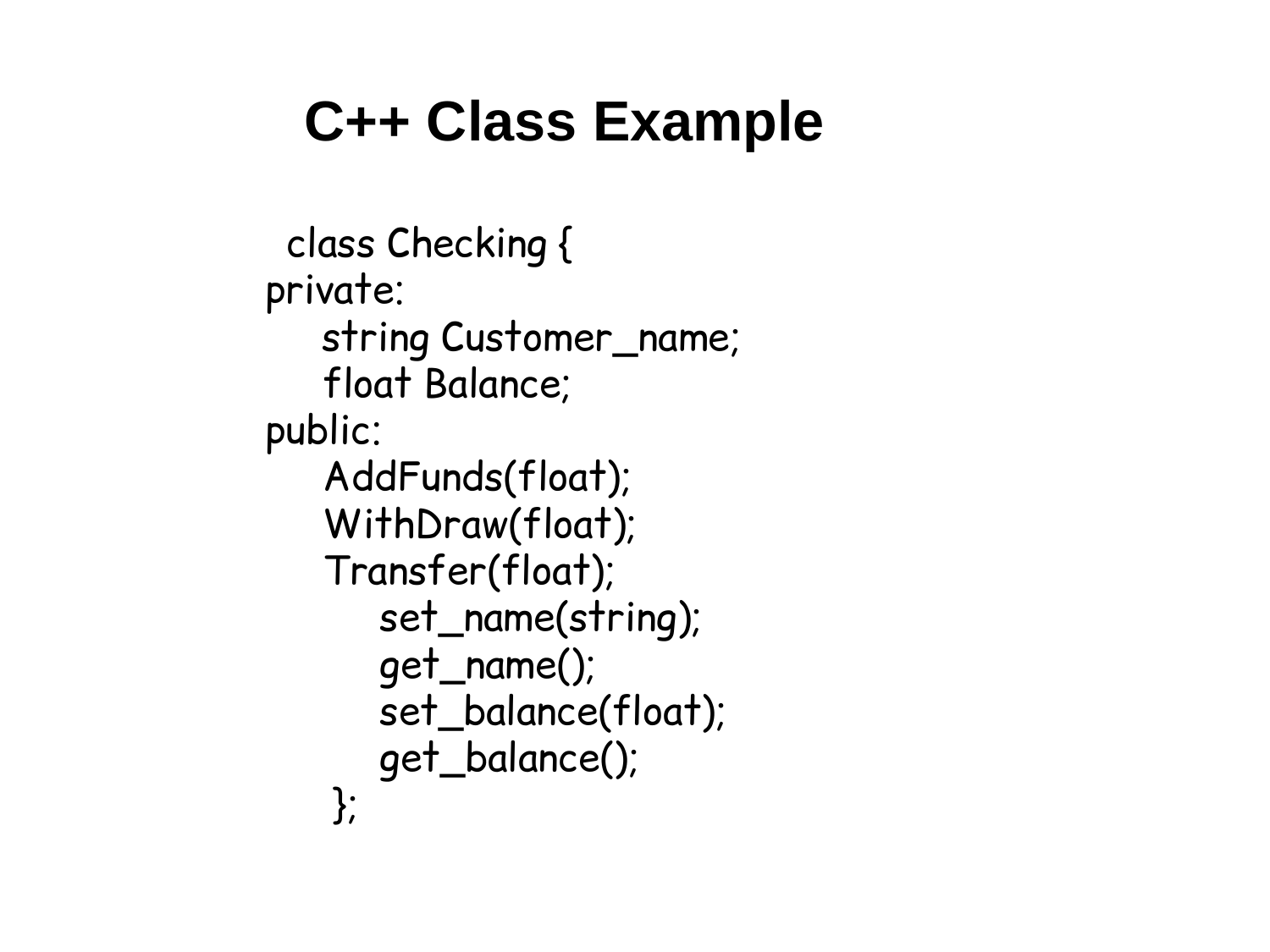

# C++ Class Example
class Checking {
private:
   string Customer_name;
     float Balance;
public:
     AddFunds(float);
     WithDraw(float);
     Transfer(float);
        set_name(string);
        get_name();
        set_balance(float);
        get_balance();
    };